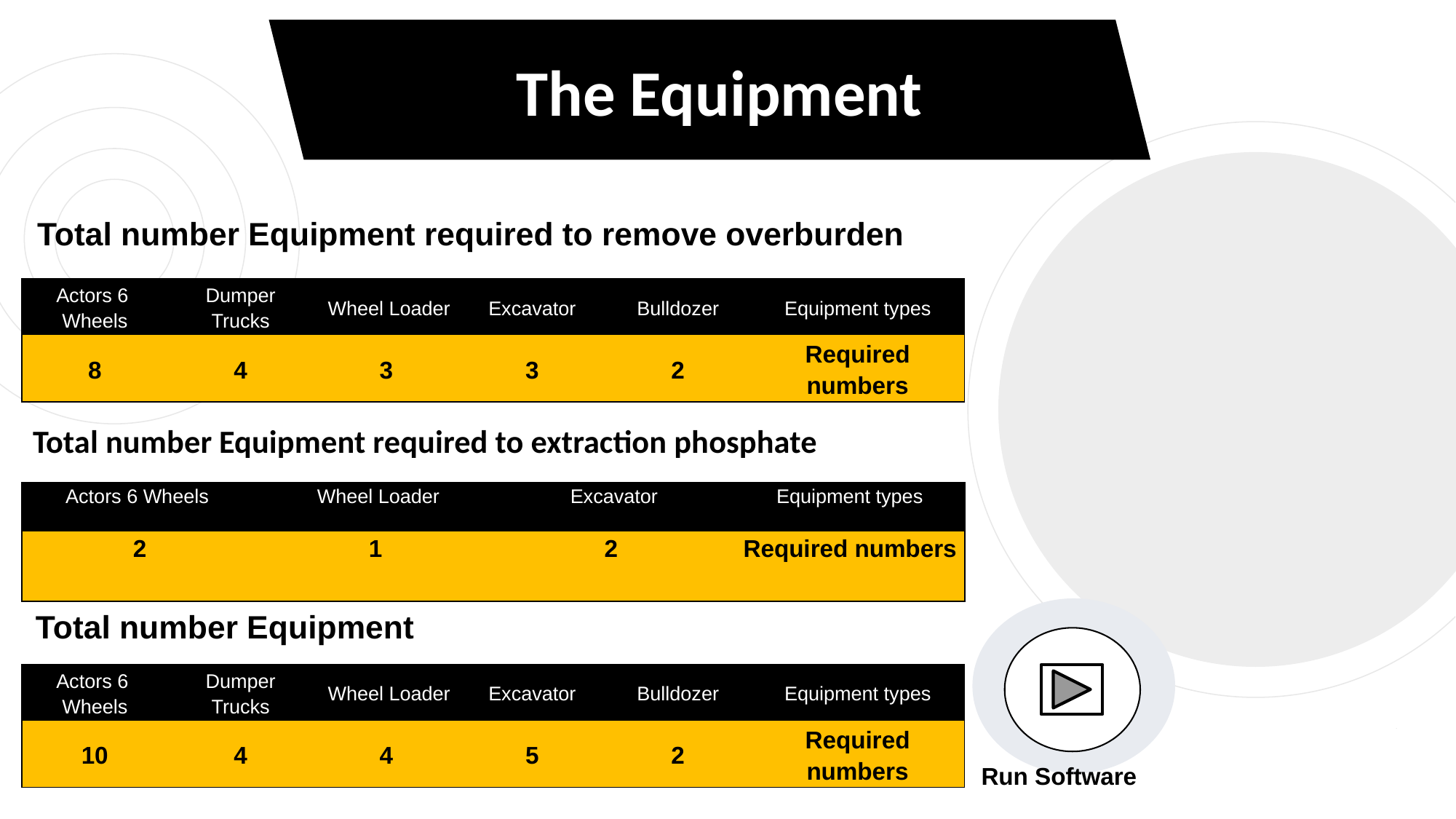

# The Equipment
5
Total number Equipment required to remove overburden
| Actors 6 Wheels | Dumper Trucks | Wheel Loader | Excavator | Bulldozer | Equipment types |
| --- | --- | --- | --- | --- | --- |
| 8 | 4 | 3 | 3 | 2 | Required numbers |
Total number Equipment required to extraction phosphate
| Actors 6 Wheels | Wheel Loader | Excavator | Equipment types |
| --- | --- | --- | --- |
| 2 | 1 | 2 | Required numbers |
Total number Equipment

| Actors 6 Wheels | Dumper Trucks | Wheel Loader | Excavator | Bulldozer | Equipment types |
| --- | --- | --- | --- | --- | --- |
| 10 | 4 | 4 | 5 | 2 | Required numbers |

4
Run Software